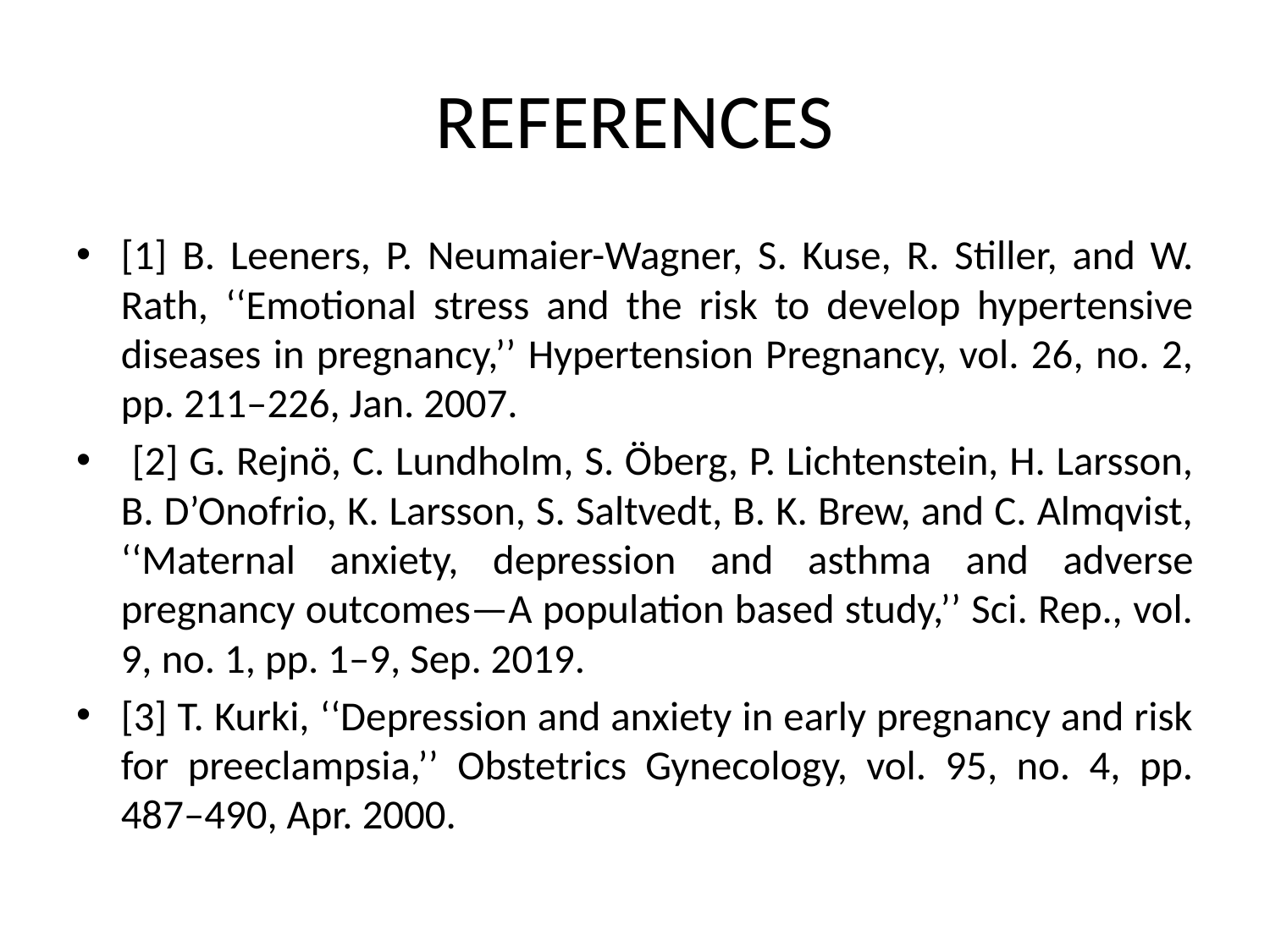

# REFERENCES
[1] B. Leeners, P. Neumaier-Wagner, S. Kuse, R. Stiller, and W. Rath, ‘‘Emotional stress and the risk to develop hypertensive diseases in pregnancy,’’ Hypertension Pregnancy, vol. 26, no. 2, pp. 211–226, Jan. 2007.
 [2] G. Rejnö, C. Lundholm, S. Öberg, P. Lichtenstein, H. Larsson, B. D’Onofrio, K. Larsson, S. Saltvedt, B. K. Brew, and C. Almqvist, ‘‘Maternal anxiety, depression and asthma and adverse pregnancy outcomes—A population based study,’’ Sci. Rep., vol. 9, no. 1, pp. 1–9, Sep. 2019.
[3] T. Kurki, ‘‘Depression and anxiety in early pregnancy and risk for preeclampsia,’’ Obstetrics Gynecology, vol. 95, no. 4, pp. 487–490, Apr. 2000.